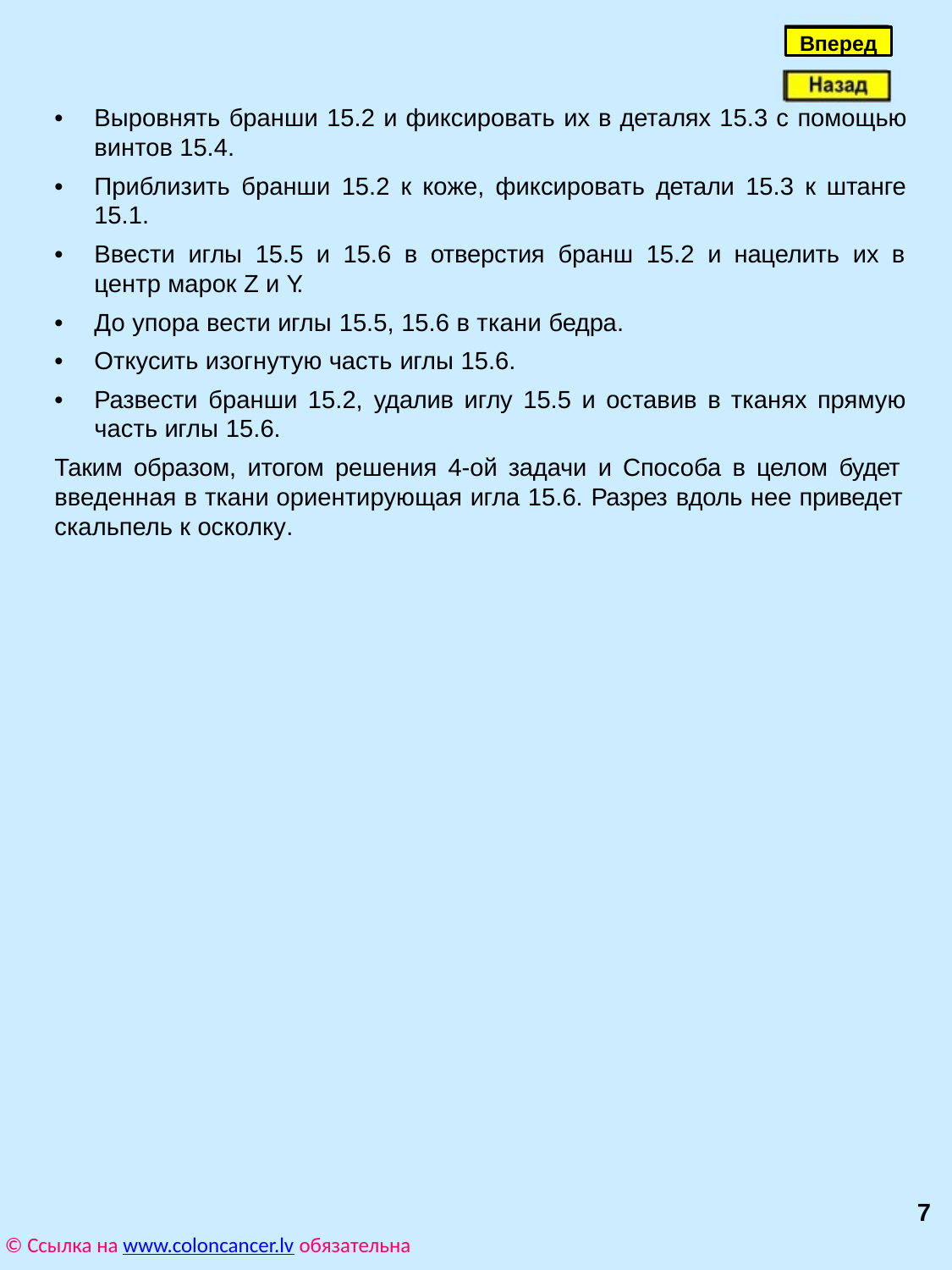

Вперед

• Выровнять бранши 15.2 и фиксировать их в деталях 15.3 с помощью
винтов 15.4.
• Приблизить бранши 15.2 к коже, фиксировать детали 15.3 к штанге
15.1.
• Ввести иглы 15.5 и 15.6 в отверстия бранш 15.2 и нацелить их в
центр марок Z и Y.
• До упора вести иглы 15.5, 15.6 в ткани бедра.
• Откусить изогнутую часть иглы 15.6.
• Развести бранши 15.2, удалив иглу 15.5 и оставив в тканях прямую
часть иглы 15.6.
Таким образом, итогом решения 4-ой задачи и Способа в целом будет
введенная в ткани ориентирующая игла 15.6. Разрез вдоль нее приведет
скальпель к осколку.
7
© Ссылка на www.coloncancer.lv обязательна